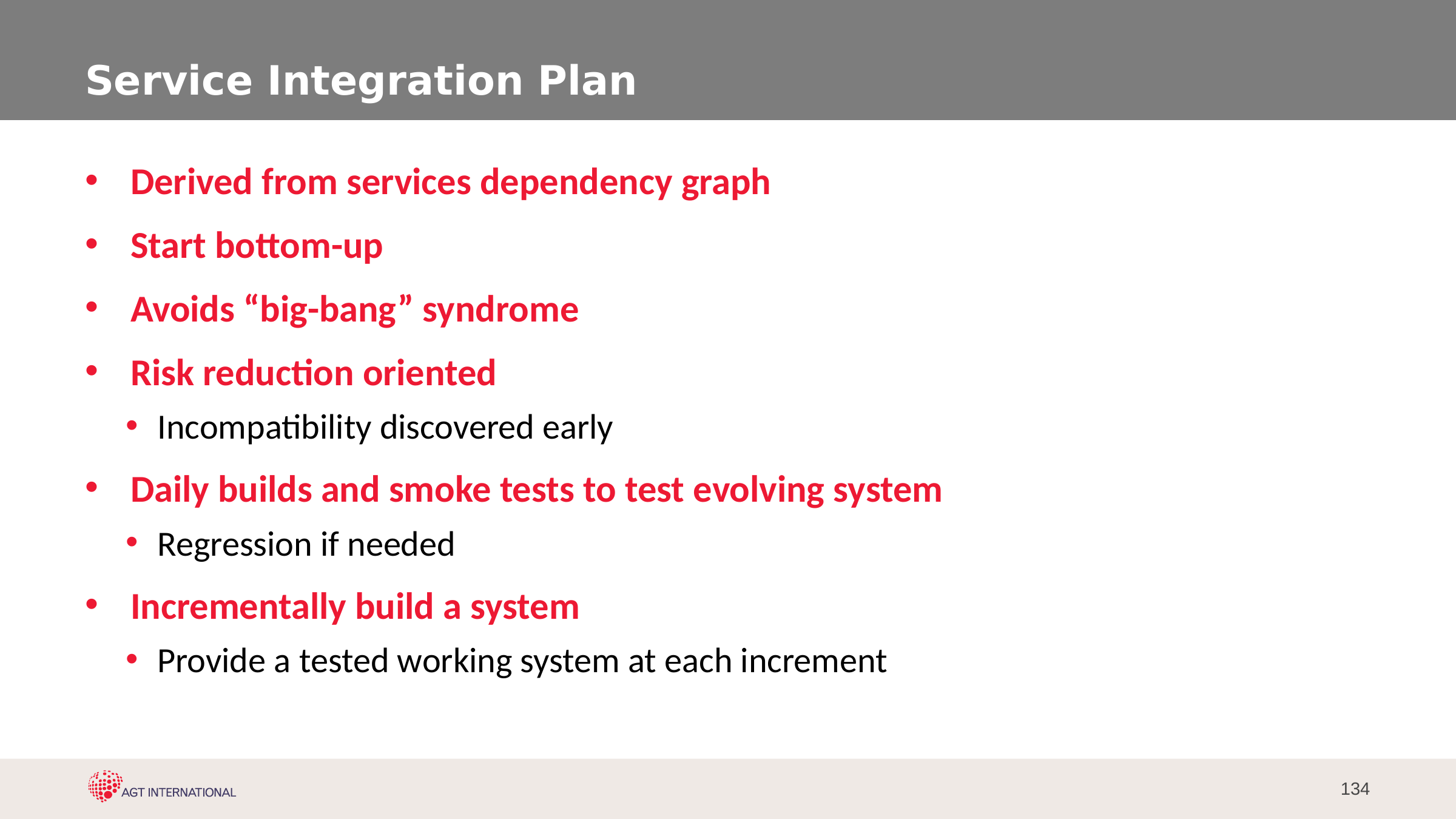

# Service Integration Plan
Derived from services dependency graph
Start bottom-up
Avoids “big-bang” syndrome
Risk reduction oriented
Incompatibility discovered early
Daily builds and smoke tests to test evolving system
Regression if needed
Incrementally build a system
Provide a tested working system at each increment